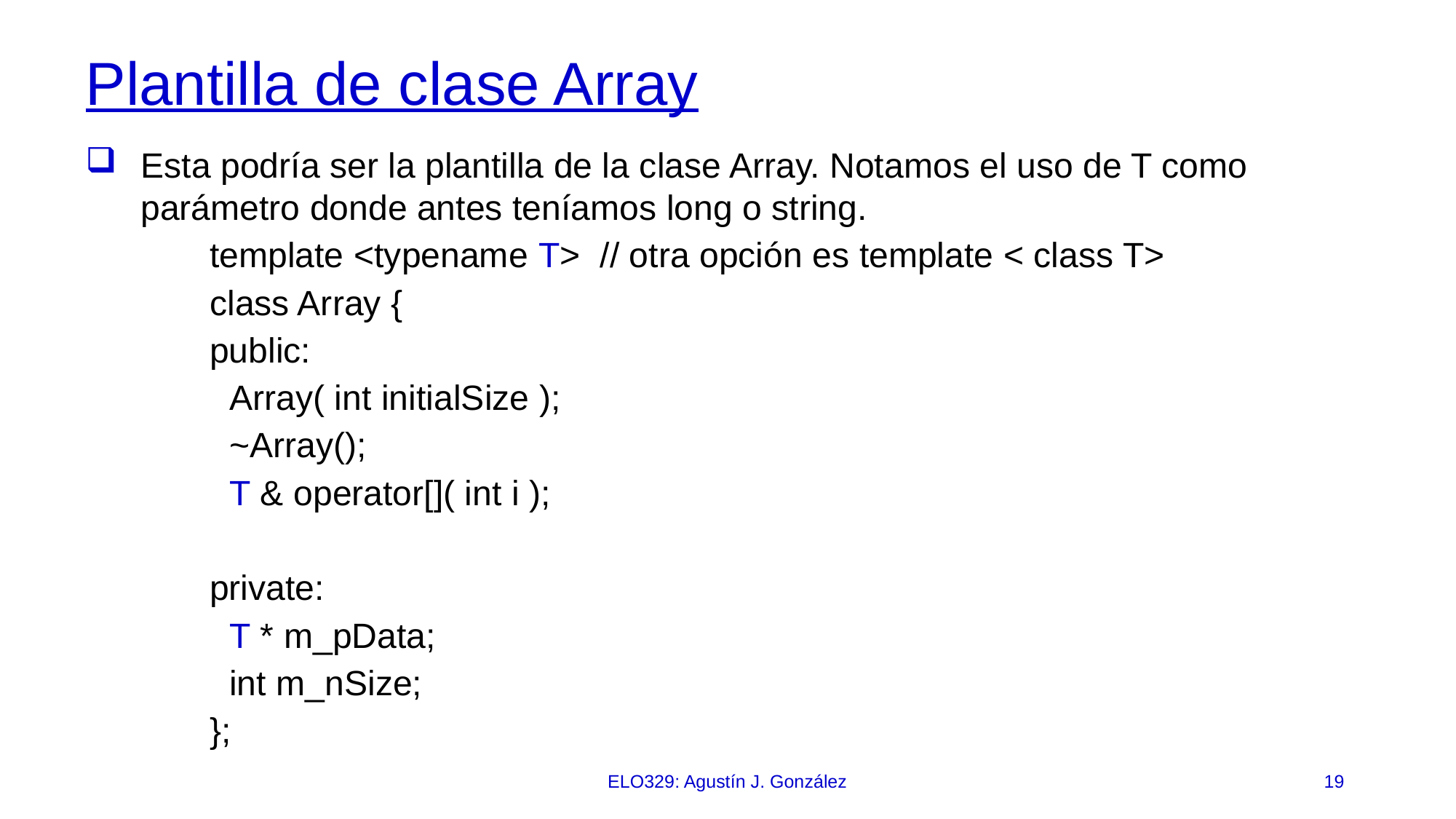

# Plantilla de clase Array
Esta podría ser la plantilla de la clase Array. Notamos el uso de T como parámetro donde antes teníamos long o string.
template <typename T>  // otra opción es template < class T>
class Array {
public:
  Array( int initialSize );
  ~Array();
  T & operator[]( int i );

private:
  T * m_pData;
  int m_nSize;
};
ELO329: Agustín J. González
19